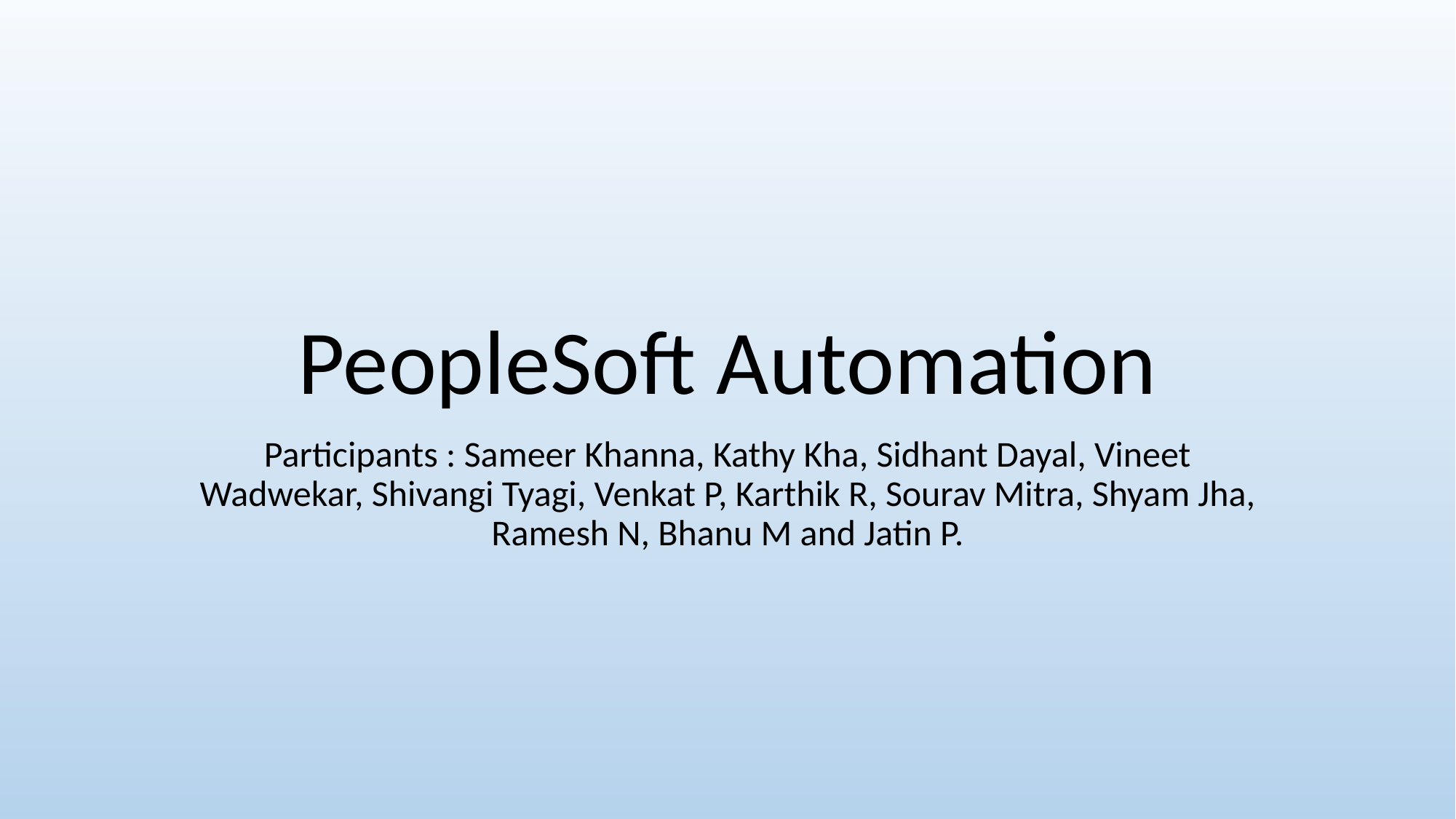

# PeopleSoft Automation
Participants : Sameer Khanna, Kathy Kha, Sidhant Dayal, Vineet Wadwekar, Shivangi Tyagi, Venkat P, Karthik R, Sourav Mitra, Shyam Jha, Ramesh N, Bhanu M and Jatin P.